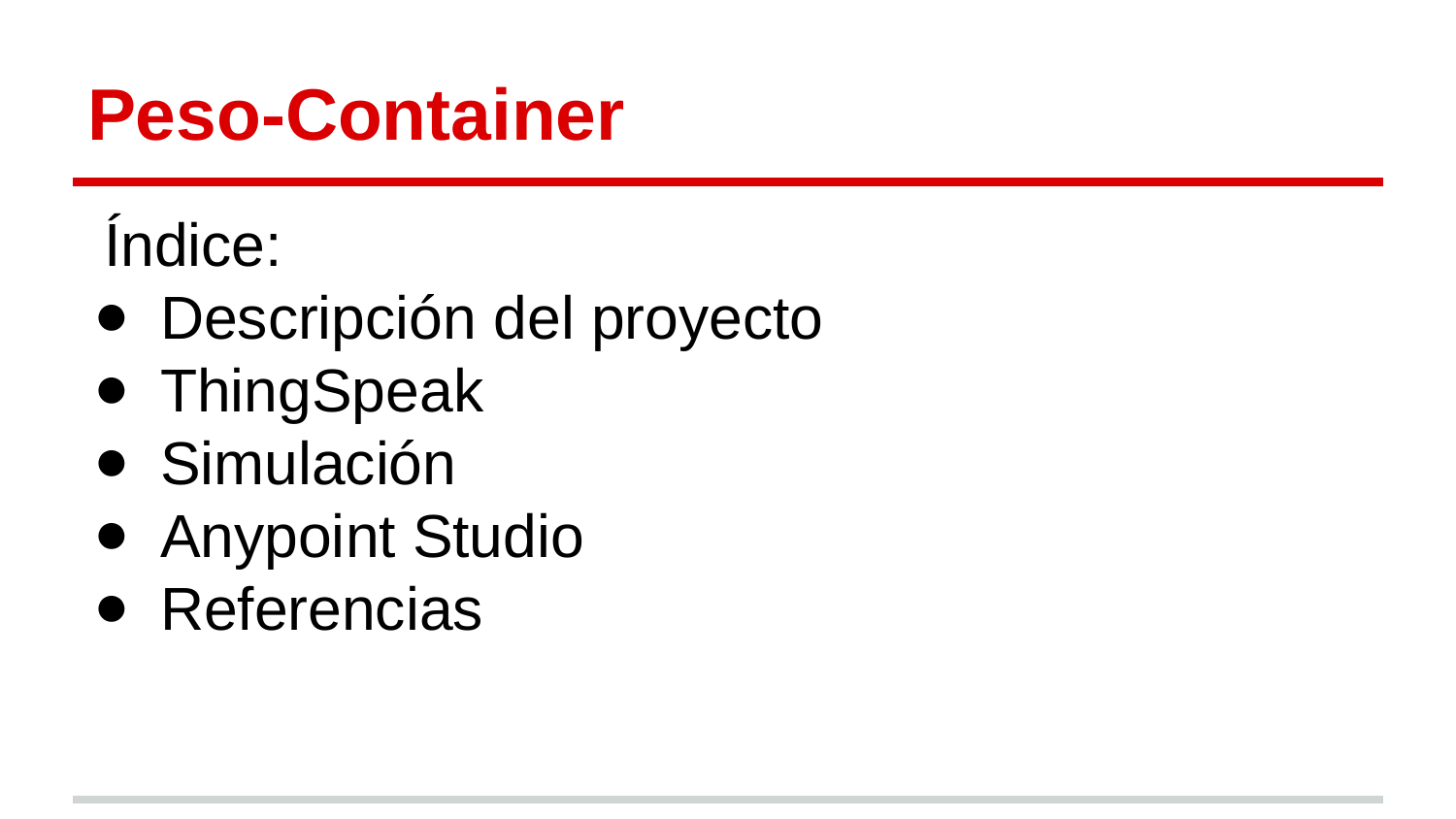

# Peso-Container
 Índice:
Descripción del proyecto
ThingSpeak
Simulación
Anypoint Studio
Referencias